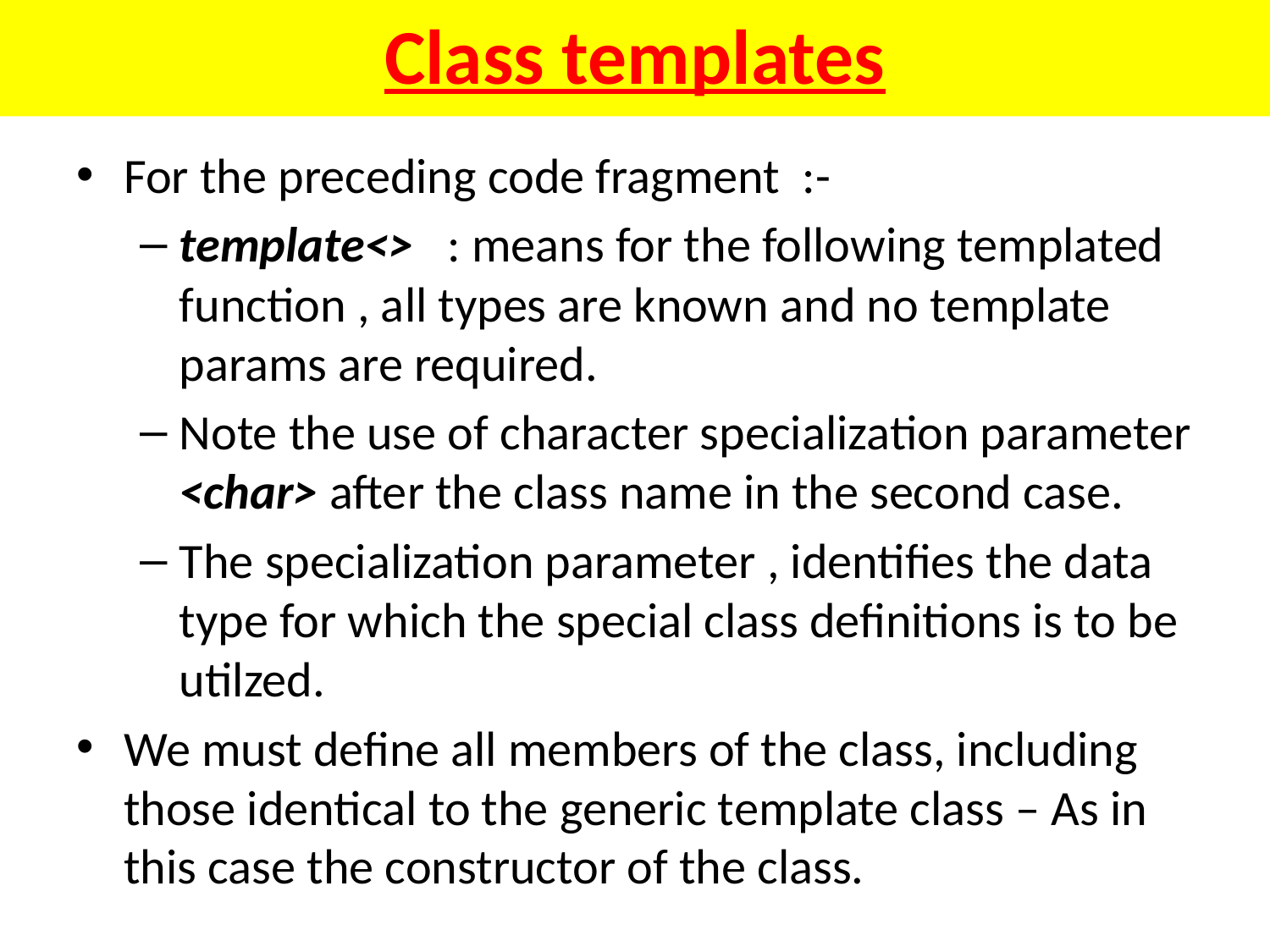

# Class templates
For the preceding code fragment  :-
template<>   : means for the following templated function , all types are known and no template params are required.
Note the use of character specialization parameter <char> after the class name in the second case.
The specialization parameter , identifies the data type for which the special class definitions is to be utilzed.
We must define all members of the class, including those identical to the generic template class – As in this case the constructor of the class.